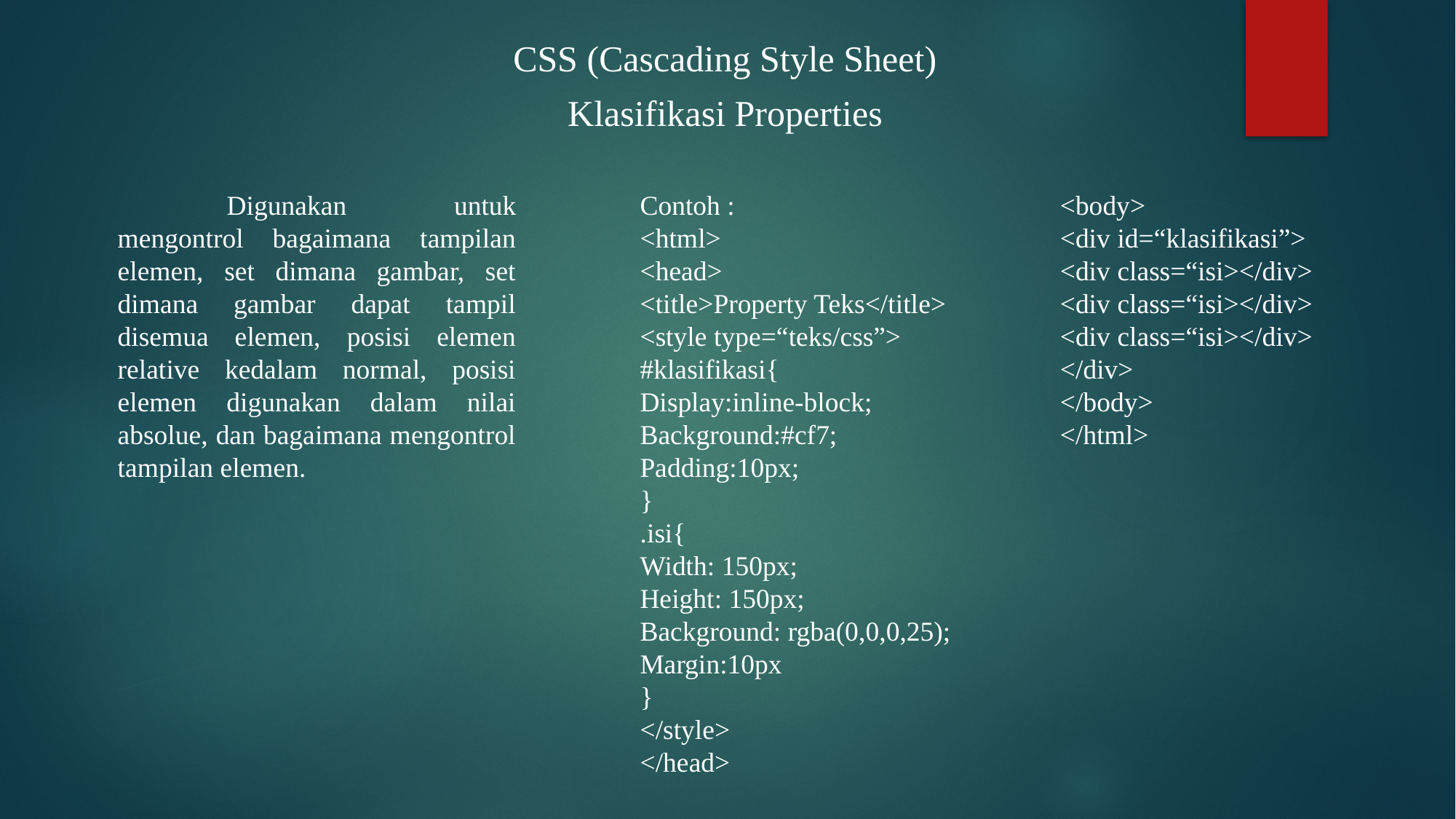

CSS (Cascading Style Sheet)
Klasifikasi Properties
	Digunakan untuk mengontrol bagaimana tampilan elemen, set dimana gambar, set dimana gambar dapat tampil disemua elemen, posisi elemen relative kedalam normal, posisi elemen digunakan dalam nilai absolue, dan bagaimana mengontrol tampilan elemen.
Contoh :
<html>
<head>
<title>Property Teks</title>
<style type=“teks/css”>
#klasifikasi{
Display:inline-block;
Background:#cf7;
Padding:10px;
}
.isi{
Width: 150px;
Height: 150px;
Background: rgba(0,0,0,25);
Margin:10px
}
</style>
</head>
<body>
<div id=“klasifikasi”>
<div class=“isi></div>
<div class=“isi></div>
<div class=“isi></div>
</div>
</body>
</html>